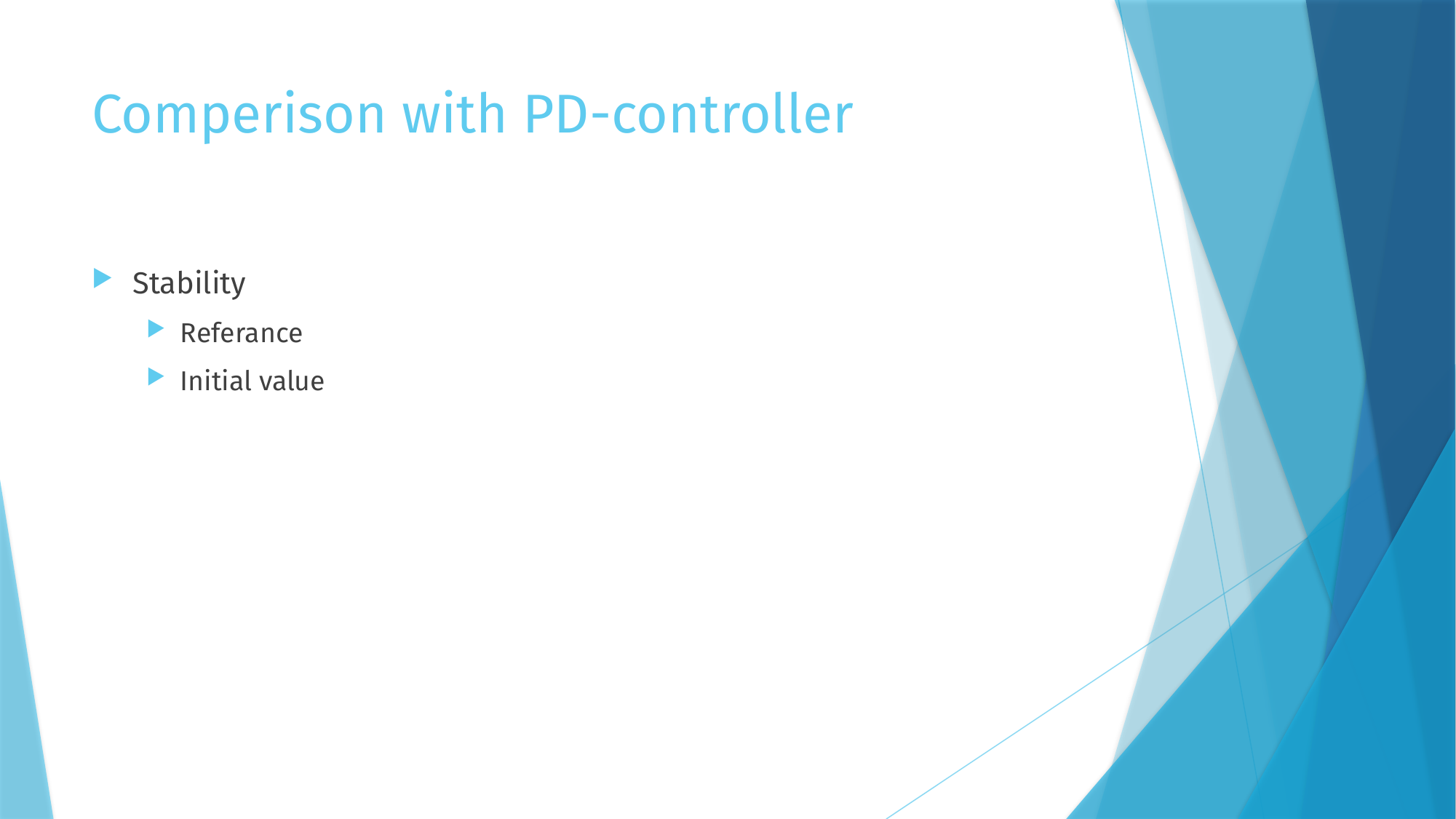

# Comperison with PD-controller
Stability
Referance
Initial value